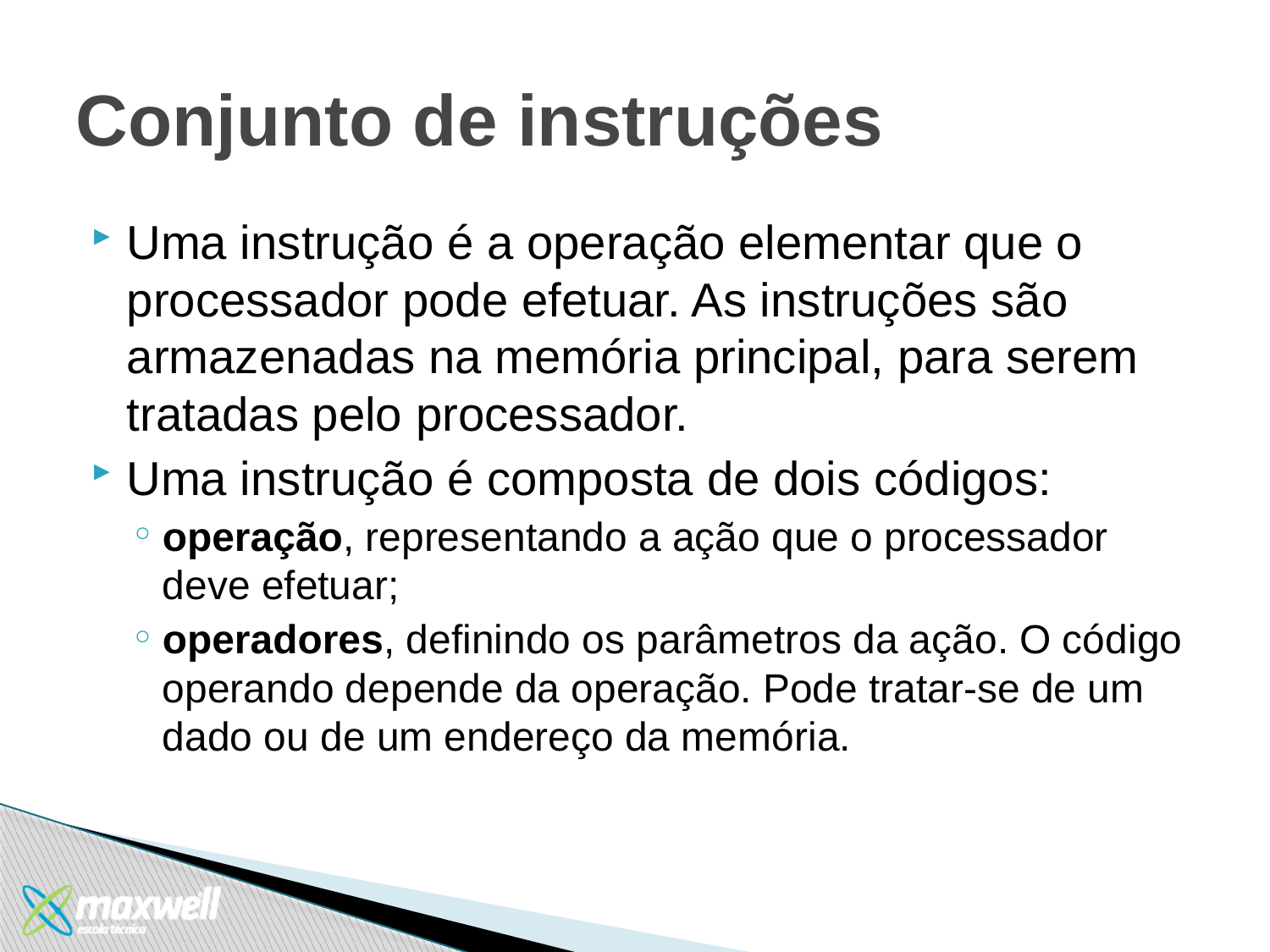

# Conjunto de instruções
Uma instrução é a operação elementar que o processador pode efetuar. As instruções são armazenadas na memória principal, para serem tratadas pelo processador.
Uma instrução é composta de dois códigos:
operação, representando a ação que o processador deve efetuar;
operadores, definindo os parâmetros da ação. O código operando depende da operação. Pode tratar-se de um dado ou de um endereço da memória.